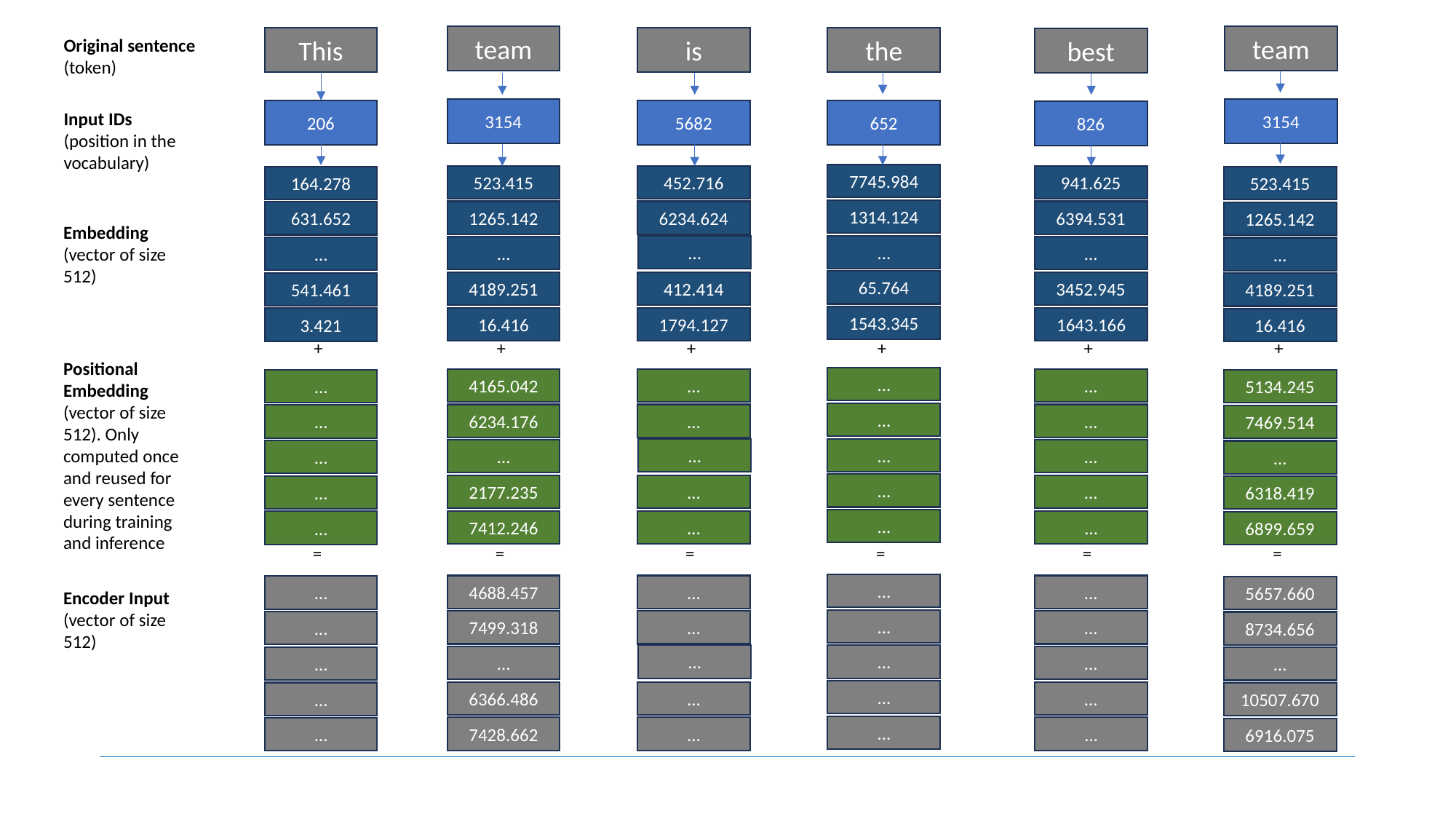

team
team
This
is
the
Original sentence
(token)
best
3154
3154
206
5682
652
826
Input IDs
(position in the vocabulary)
7745.984
523.415
452.716
941.625
164.278
523.415
1314.124
1265.142
6234.624
6394.531
631.652
1265.142
Embedding
(vector of size 512)
…
…
…
…
…
…
65.764
4189.251
412.414
3452.945
541.461
4189.251
1543.345
16.416
1794.127
1643.166
3.421
16.416
+
+
+
+
+
+
Positional Embedding
(vector of size 512). Only computed once and reused for every sentence during training and inference
…
4165.042
…
...
…
5134.245
…
6234.176
…
…
…
7469.514
…
…
…
…
…
…
…
2177.235
…
…
…
6318.419
…
7412.246
…
…
…
6899.659
=
=
=
=
=
=
…
4688.457
…
...
…
5657.660
Encoder Input
(vector of size 512)
…
7499.318
…
…
…
8734.656
…
…
…
…
…
…
…
6366.486
…
…
…
10507.670
…
7428.662
…
…
…
6916.075